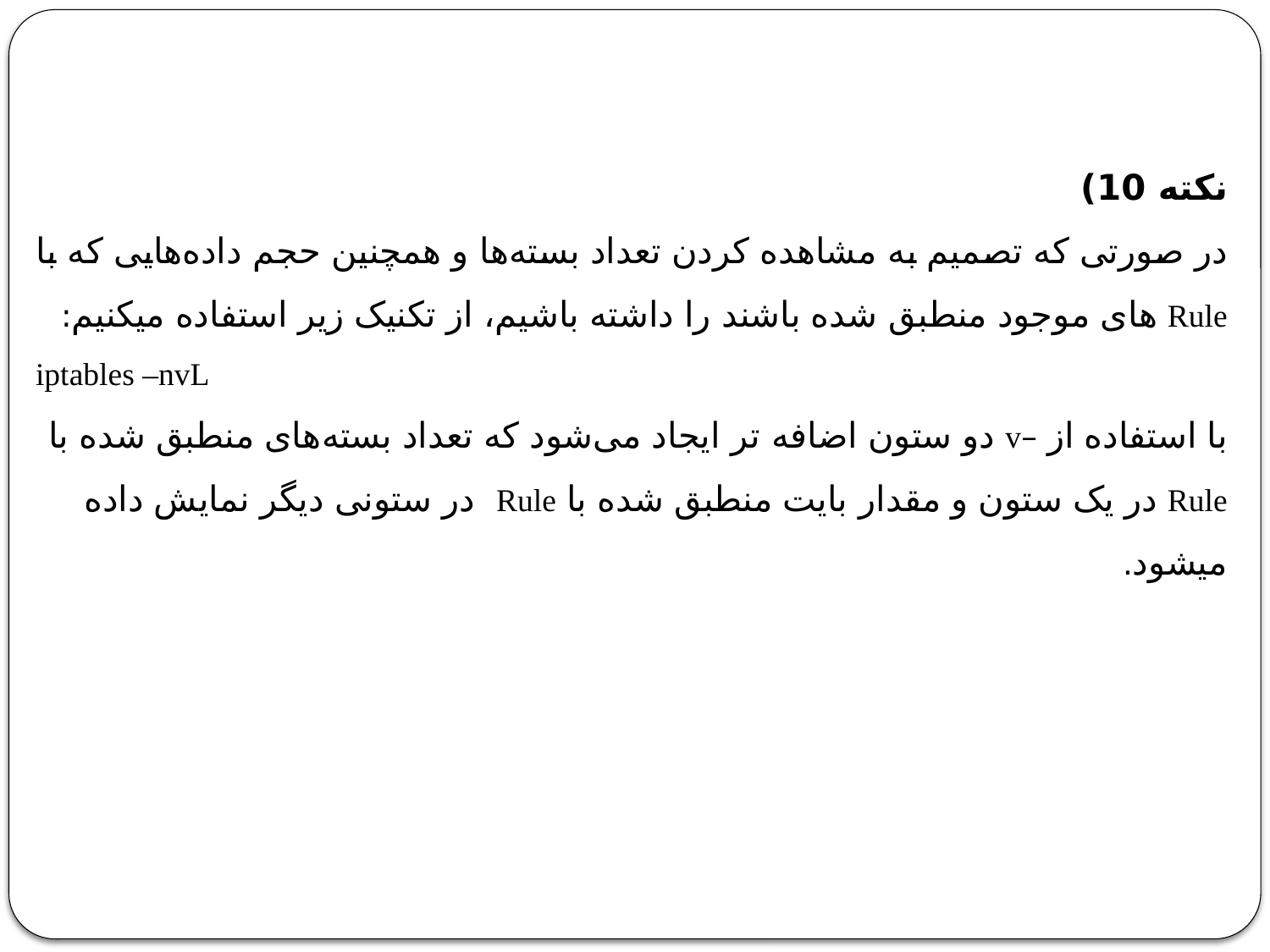

نکته 10)
در صورتی که تصمیم به مشاهده کردن تعداد بسته‌ها و همچنین حجم داده‌هایی که با Rule های موجود منطبق شده باشند را داشته باشیم، از تکنیک زیر استفاده میکنیم:
iptables –nvL
با استفاده از –v دو ستون اضافه تر ایجاد می‌شود که تعداد بسته‌های منطبق شده با Rule در یک ستون و مقدار بایت منطبق شده با Rule  در ستونی دیگر نمایش داده میشود.